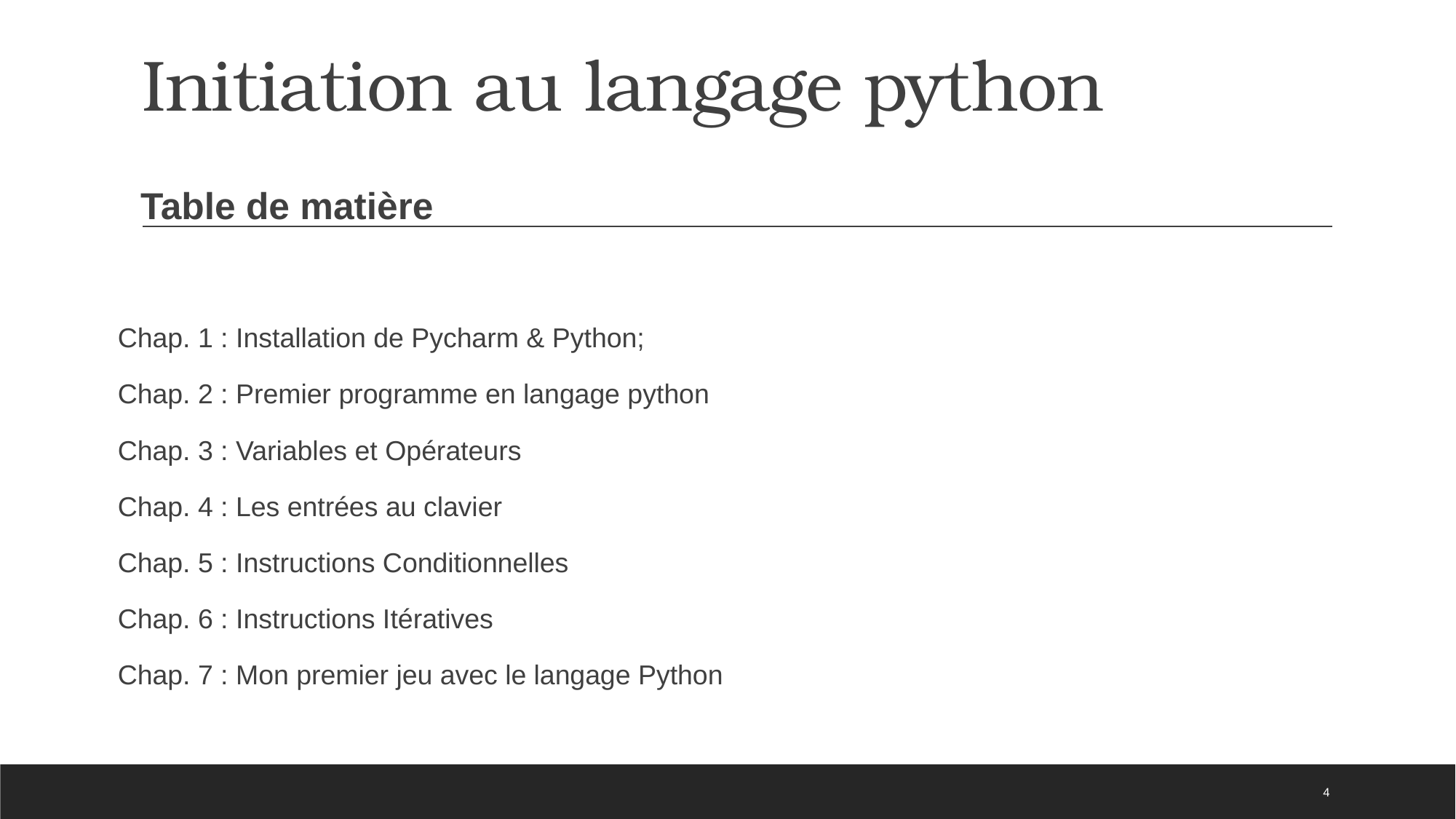

# Initiation au langage python
Table de matière

Chap. 1 : Installation de Pycharm & Python;
Chap. 2 : Premier programme en langage python
Chap. 3 : Variables et Opérateurs
Chap. 4 : Les entrées au clavier
Chap. 5 : Instructions Conditionnelles
Chap. 6 : Instructions Itératives
Chap. 7 : Mon premier jeu avec le langage Python

4